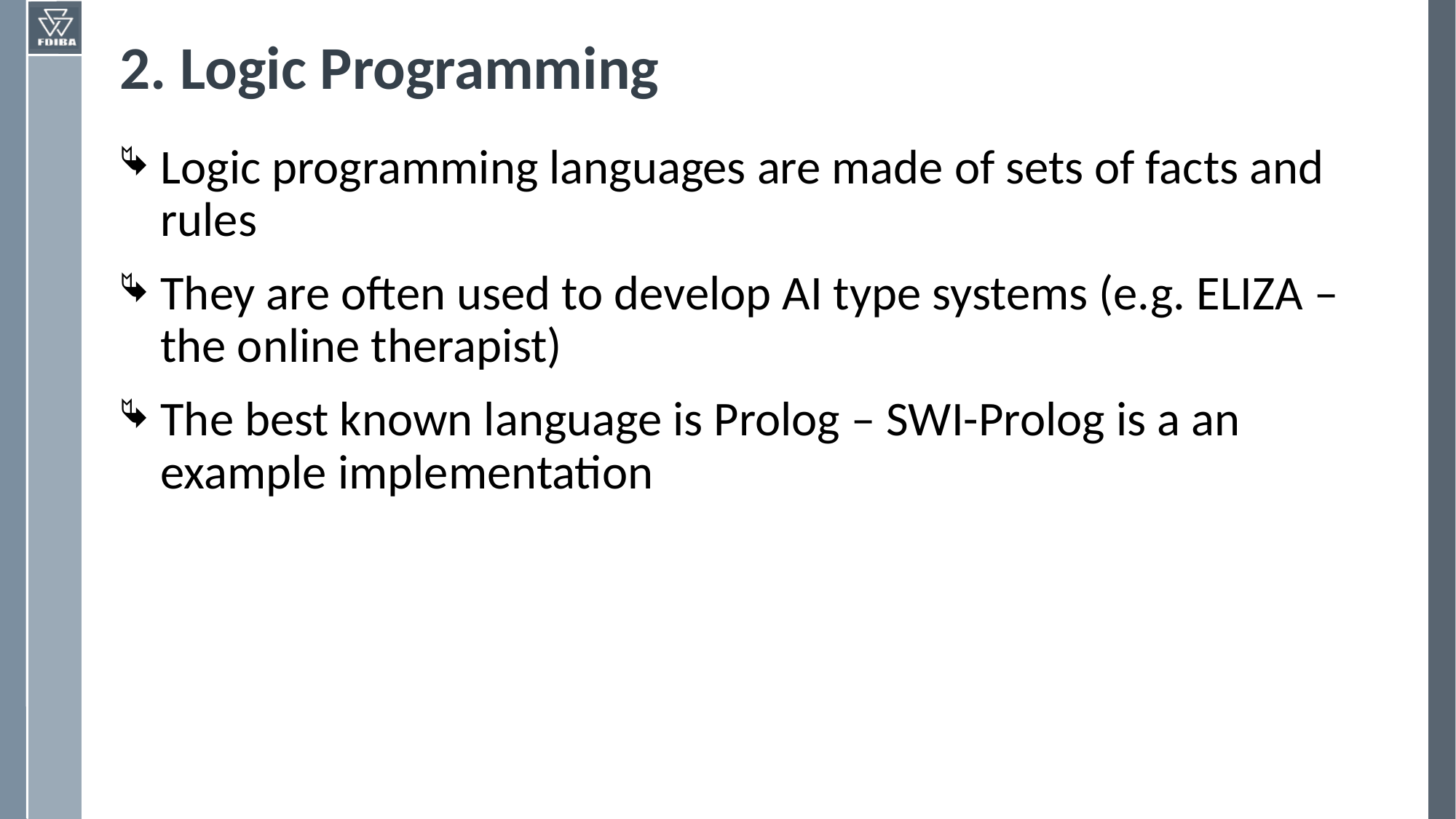

# 2. Logic Programming
Logic programming languages are made of sets of facts and rules
They are often used to develop AI type systems (e.g. ELIZA – the online therapist)
The best known language is Prolog – SWI-Prolog is a an example implementation